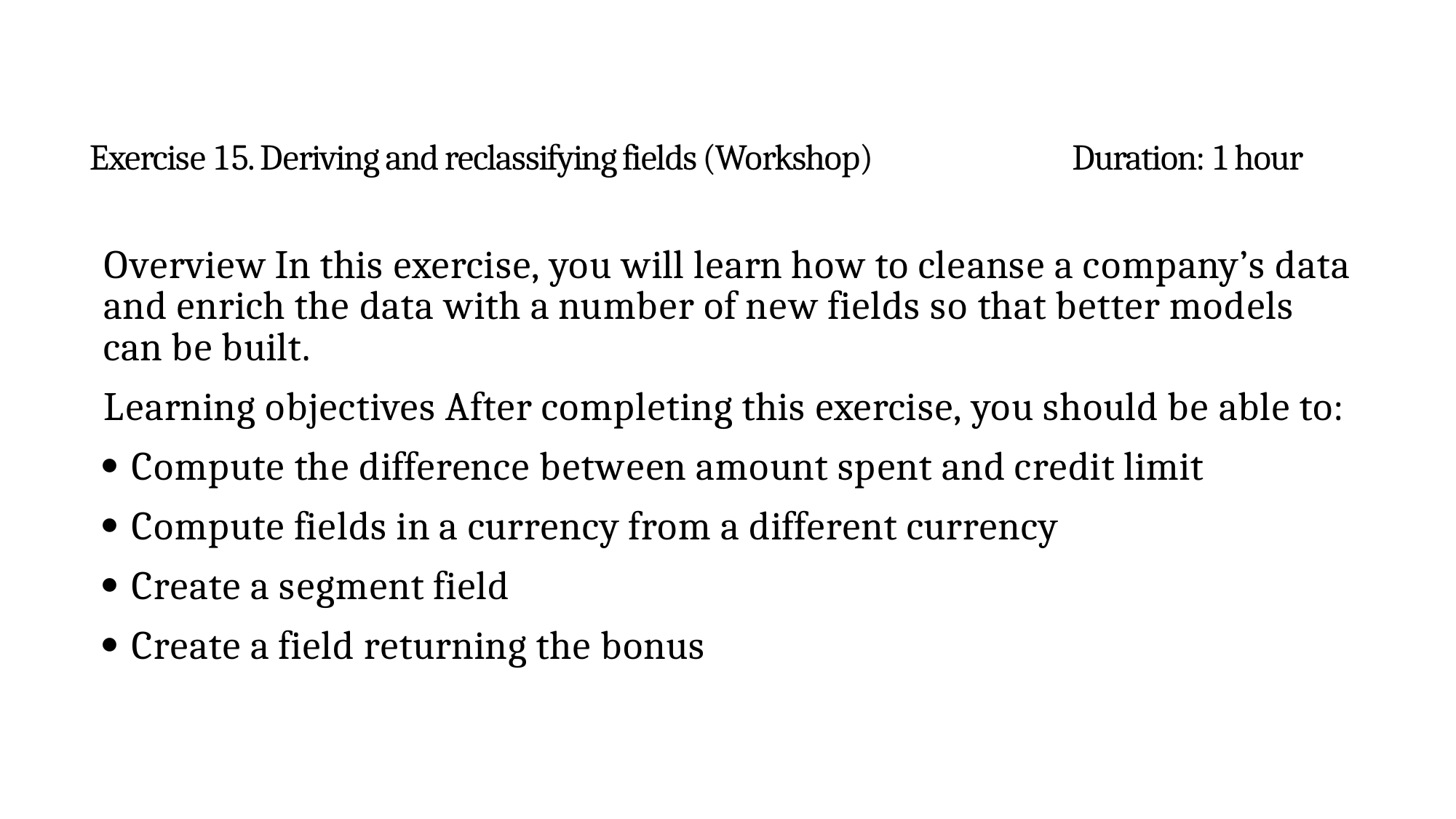

# Exercise 15. Deriving and reclassifying fields (Workshop)		Duration: 1 hour
Overview In this exercise, you will learn how to cleanse a company’s data and enrich the data with a number of new fields so that better models can be built.
Learning objectives After completing this exercise, you should be able to:
• Compute the difference between amount spent and credit limit
• Compute fields in a currency from a different currency
• Create a segment field
• Create a field returning the bonus